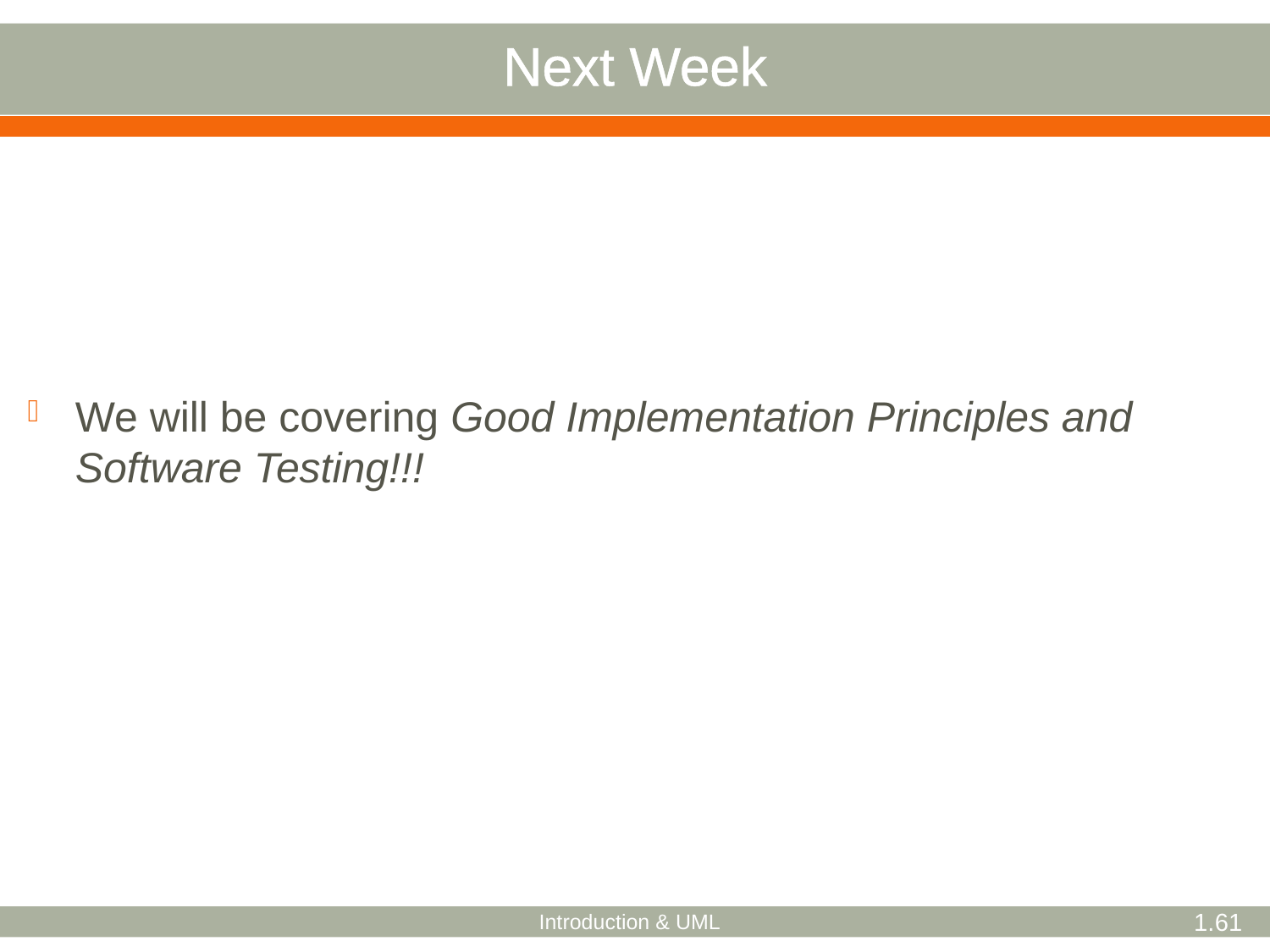

# Next Week

We will be covering Good Implementation Principles and Software Testing!!!

Introduction & UML
1.61